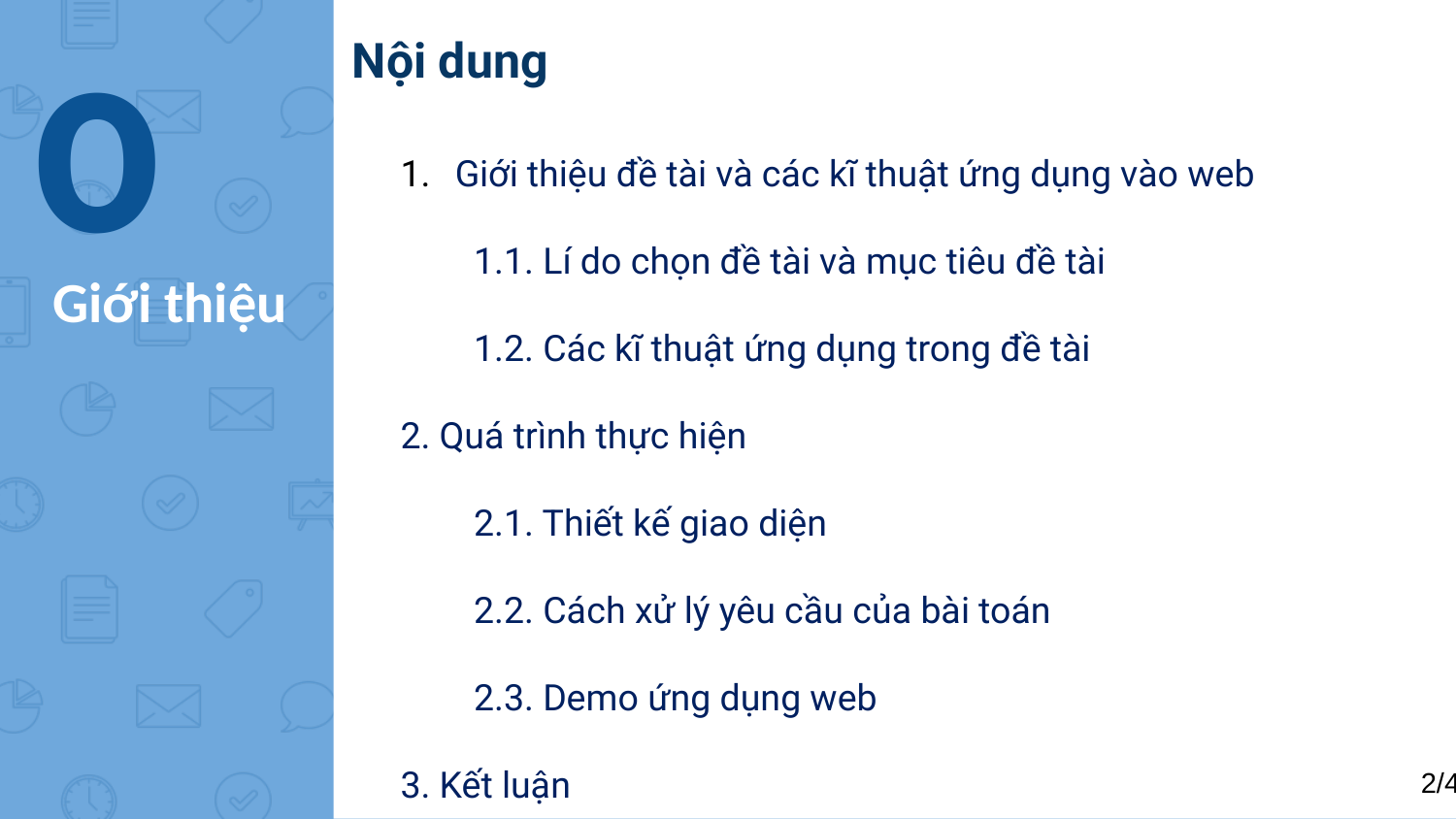

Nội dung
0
Giới thiệu đề tài và các kĩ thuật ứng dụng vào web
	1.1. Lí do chọn đề tài và mục tiêu đề tài
	1.2. Các kĩ thuật ứng dụng trong đề tài
2. Quá trình thực hiện
	2.1. Thiết kế giao diện
	2.2. Cách xử lý yêu cầu của bài toán
	2.3. Demo ứng dụng web
3. Kết luận
# Giới thiệu
2/40